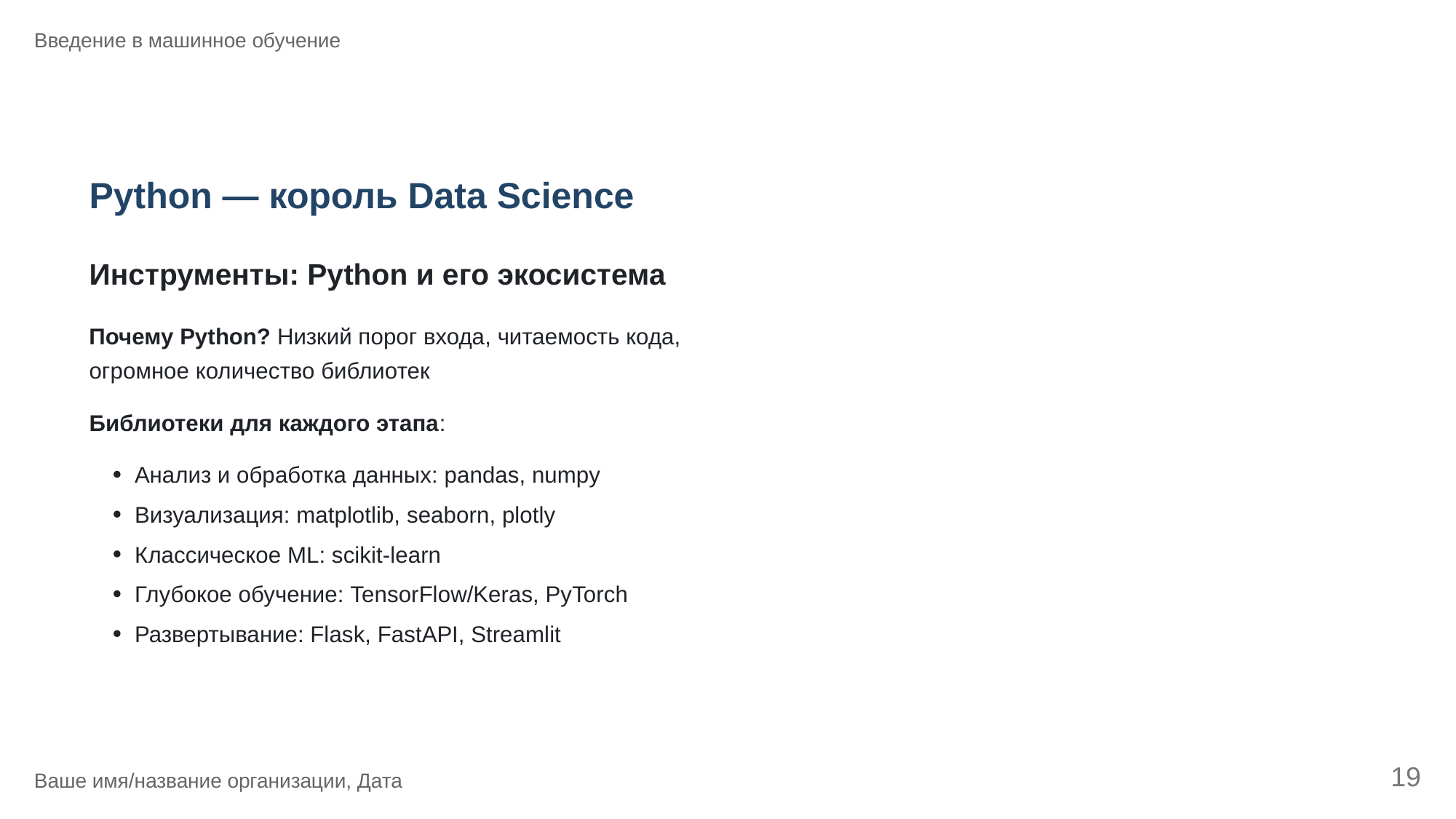

Введение в машинное обучение
Python — король Data Science
Инструменты: Python и его экосистема
Почему Python? Низкий порог входа, читаемость кода,
огромное количество библиотек
Библиотеки для каждого этапа:
Анализ и обработка данных: pandas, numpy

Визуализация: matplotlib, seaborn, plotly

Классическое ML: scikit-learn

Глубокое обучение: TensorFlow/Keras, PyTorch

Развертывание: Flask, FastAPI, Streamlit

19
Ваше имя/название организации, Дата